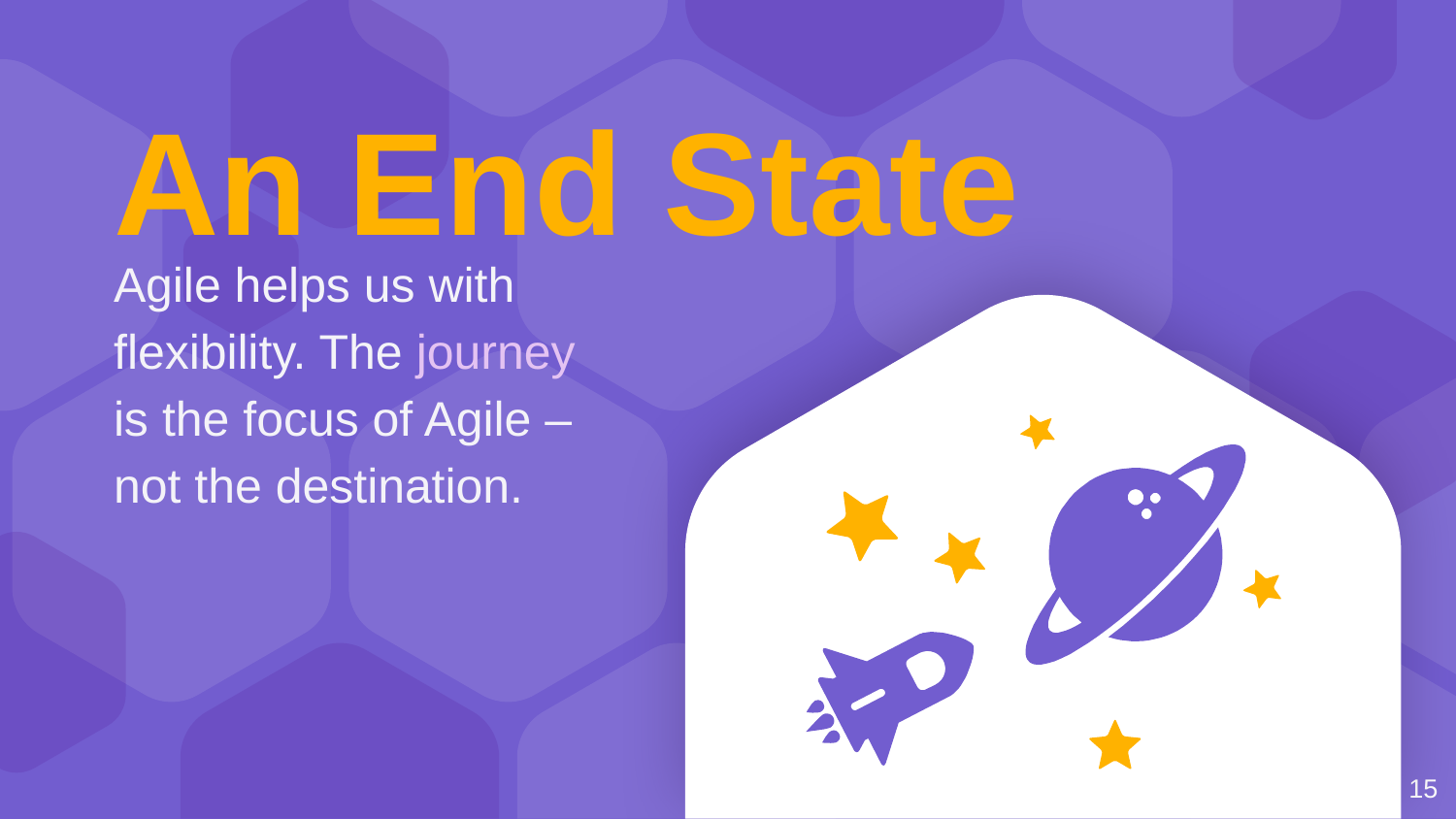

An End State
Agile helps us with flexibility. The journey is the focus of Agile – not the destination.

15